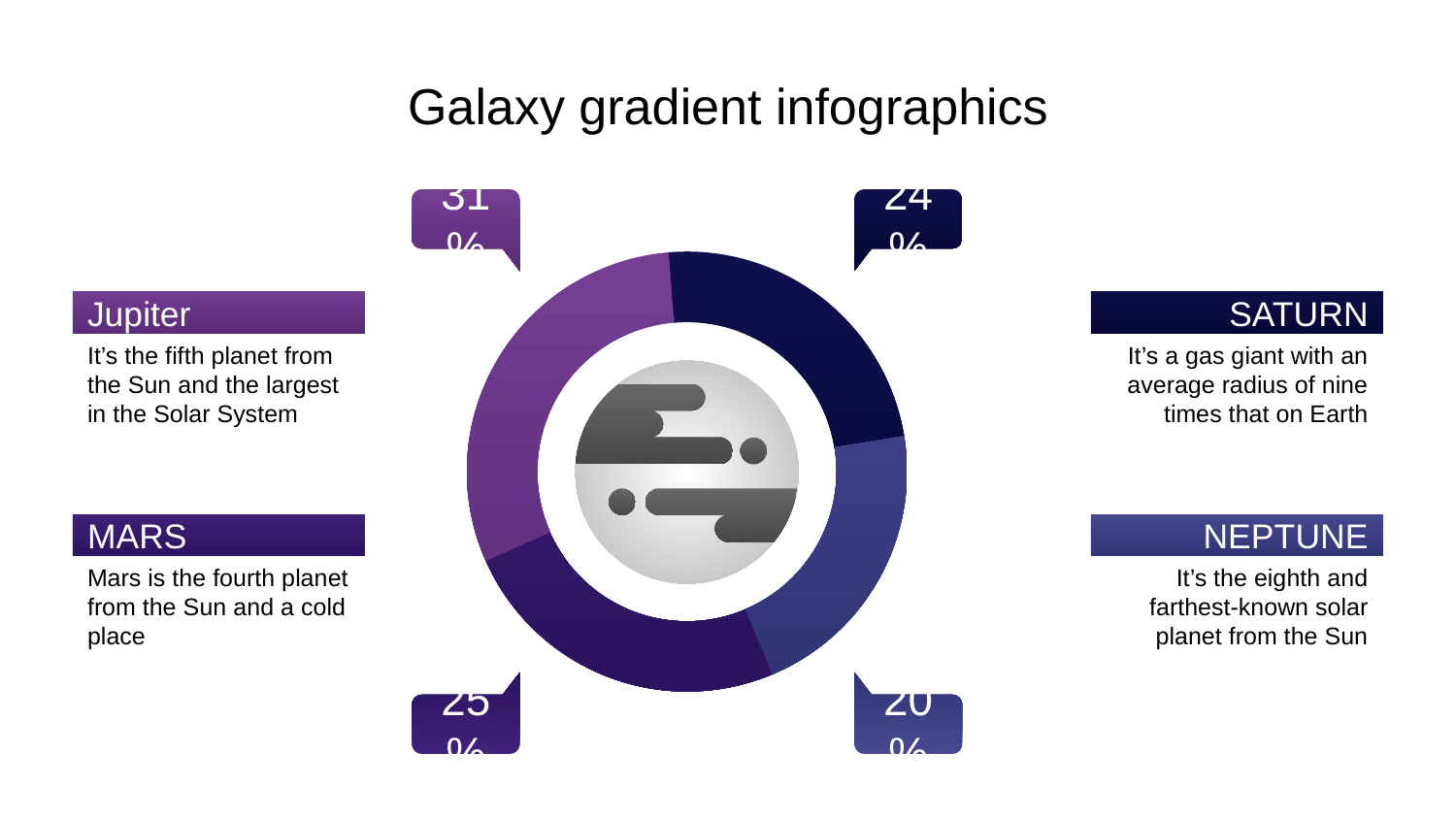

Galaxy gradient infographics

31%
24%

Jupiter
SATURN
It’s the fifth planet from the Sun and the largest in the Solar System
It’s a gas giant with an average radius of nine times that on Earth

MARS
NEPTUNE
Mars is the fourth planet from the Sun and a cold place
It’s the eighth and farthest-known solar planet from the Sun

25%
20%